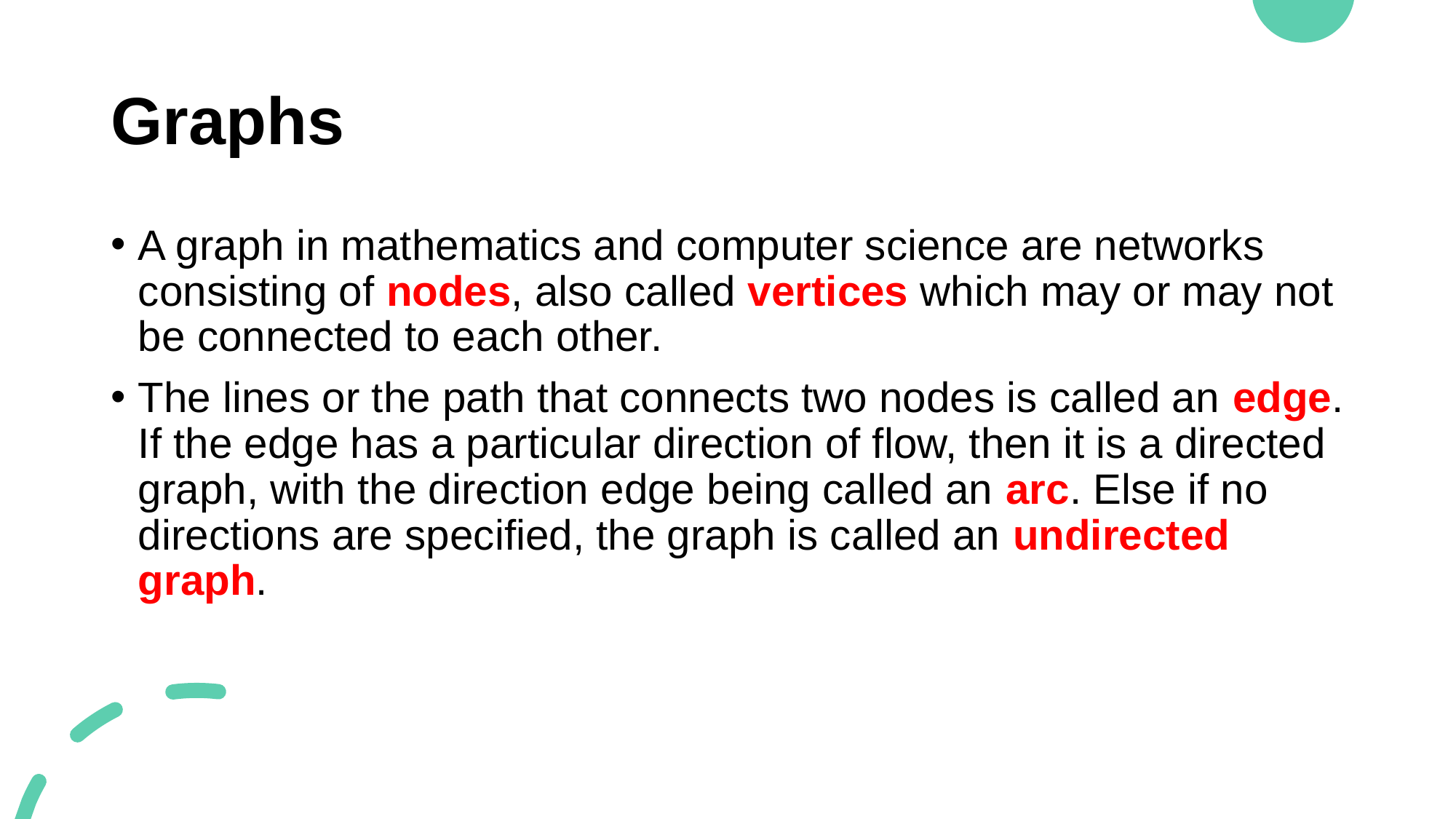

# Graphs
A graph in mathematics and computer science are networks consisting of nodes, also called vertices which may or may not be connected to each other.
The lines or the path that connects two nodes is called an edge. If the edge has a particular direction of flow, then it is a directed graph, with the direction edge being called an arc. Else if no directions are specified, the graph is called an undirected graph.